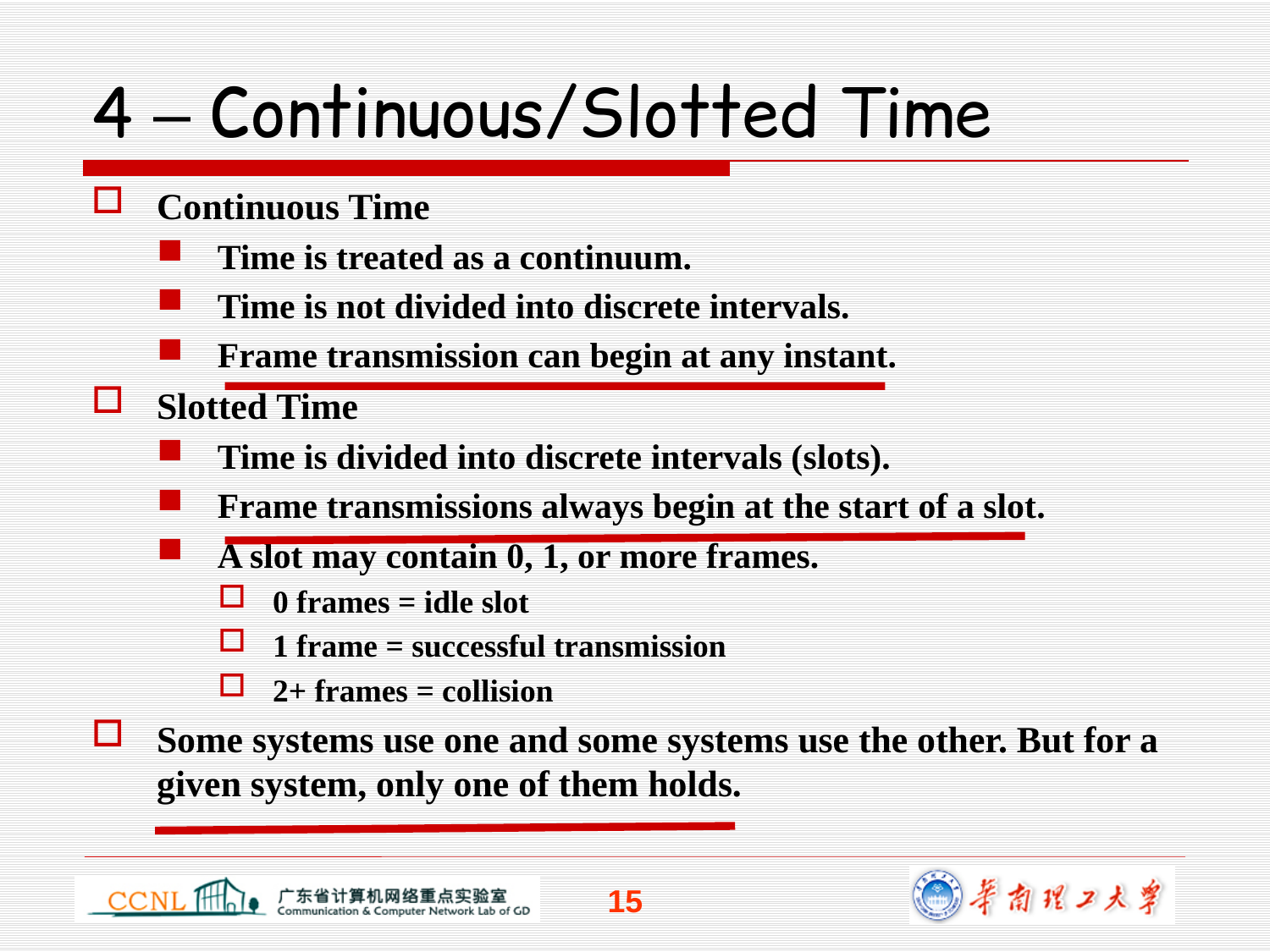

# 4 – Continuous/Slotted Time
Continuous Time
Time is treated as a continuum.
Time is not divided into discrete intervals.
Frame transmission can begin at any instant.
Slotted Time
Time is divided into discrete intervals (slots).
Frame transmissions always begin at the start of a slot.
A slot may contain 0, 1, or more frames.
0 frames = idle slot
1 frame = successful transmission
2+ frames = collision
Some systems use one and some systems use the other. But for a given system, only one of them holds.